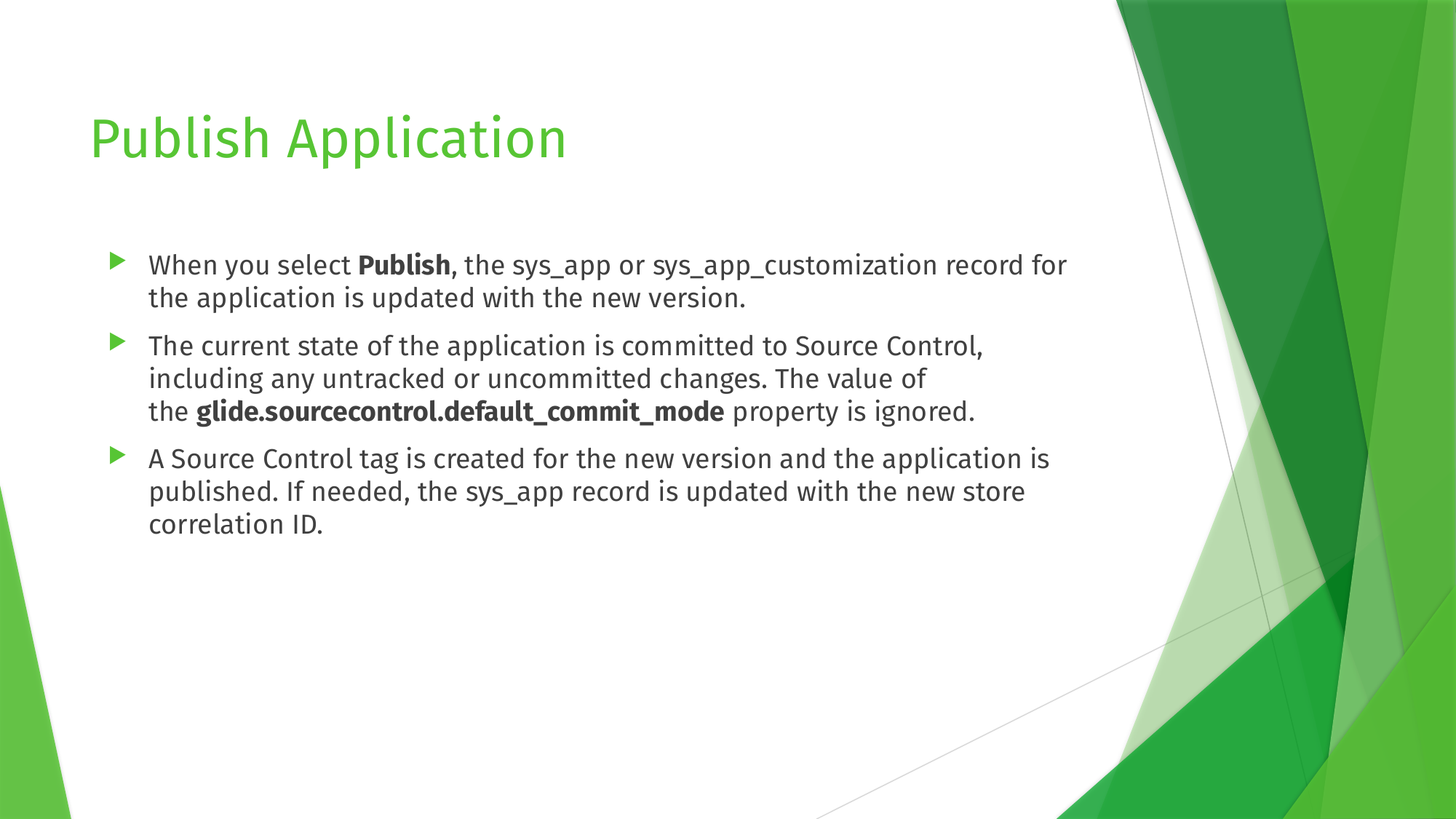

Publish Application
When you select Publish, the sys_app or sys_app_customization record for the application is updated with the new version.
The current state of the application is committed to Source Control, including any untracked or uncommitted changes. The value of the glide.sourcecontrol.default_commit_mode property is ignored.
A Source Control tag is created for the new version and the application is published. If needed, the sys_app record is updated with the new store correlation ID.